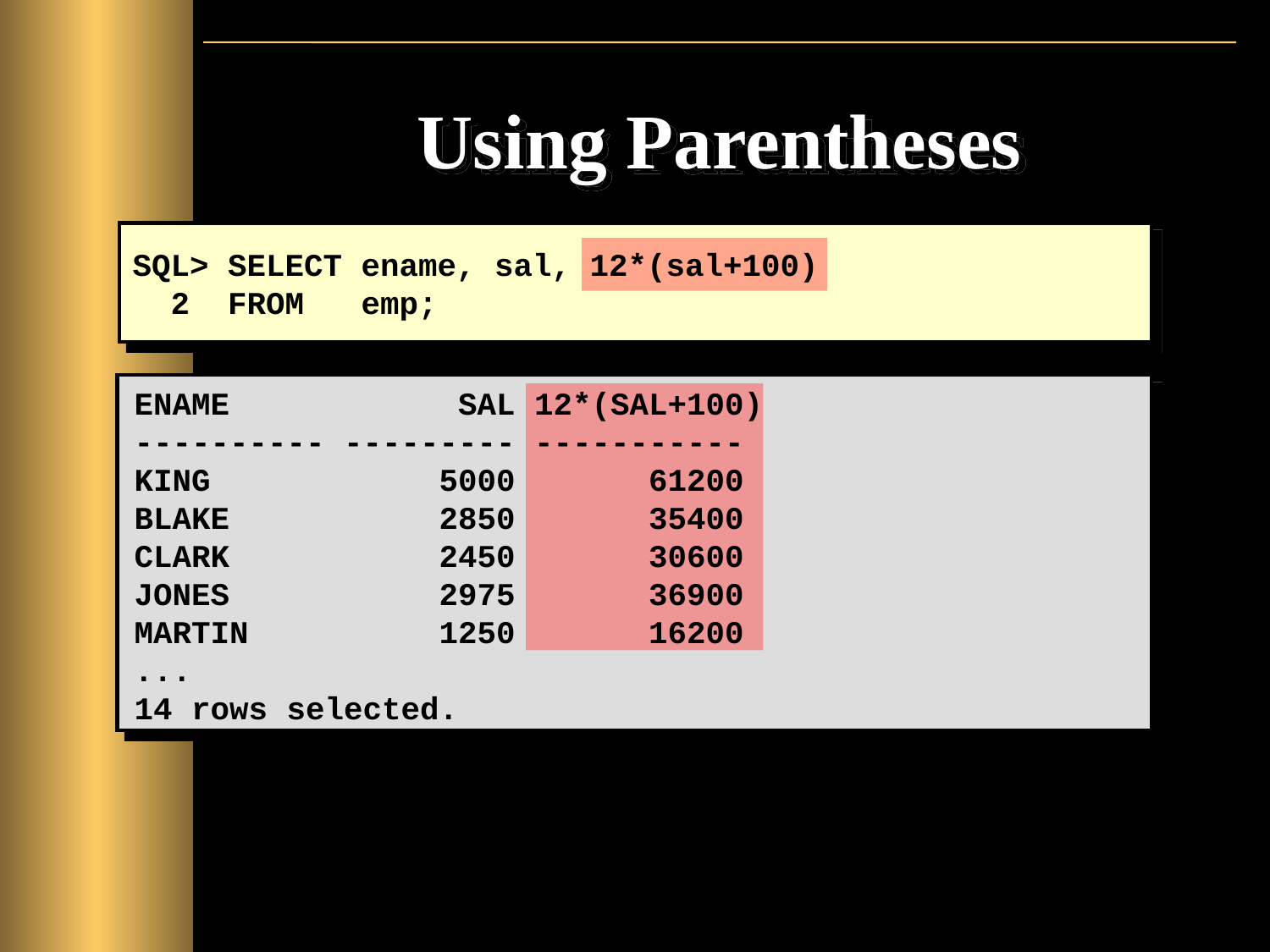

# Using Parentheses
SQL> SELECT ename, sal, 12*(sal+100)
  2  FROM   emp;

ENAME            SAL 12*(SAL+100)
---------- --------- -----------
KING            5000       61200
BLAKE           2850       35400
CLARK           2450       30600
JONES           2975       36900
MARTIN          1250       16200
...
14 rows selected.